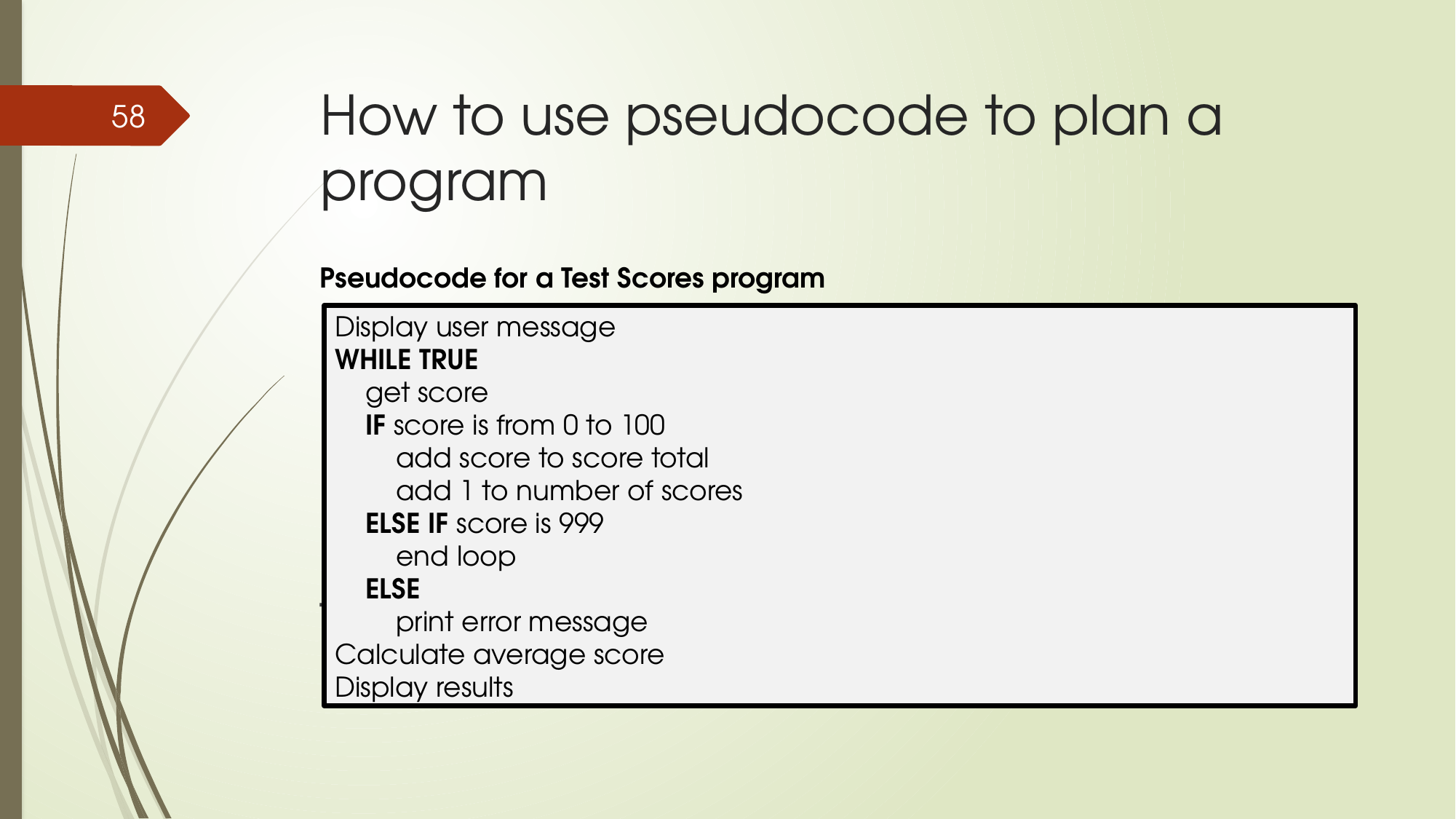

# How to use pseudocode to plan a program
58
Pseudocode for a Test Scores program

The console

Display user message
WHILE TRUE
    get score
    IF score is from 0 to 100
        add score to score total
        add 1 to number of scores
    ELSE IF score is 999
        end loop
    ELSE
        print error message
Calculate average score
Display results